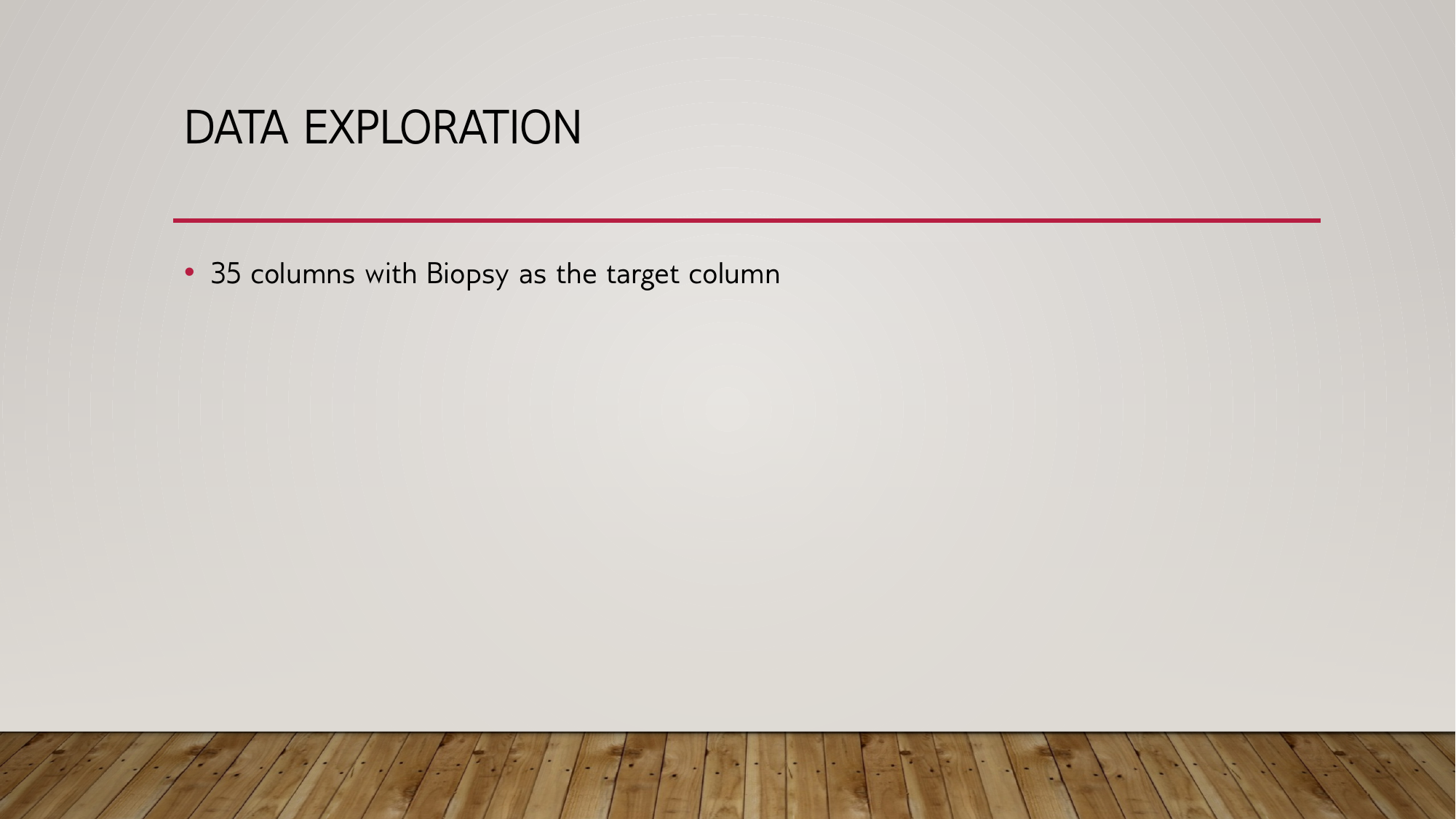

# Data Exploration
35 columns with Biopsy as the target column